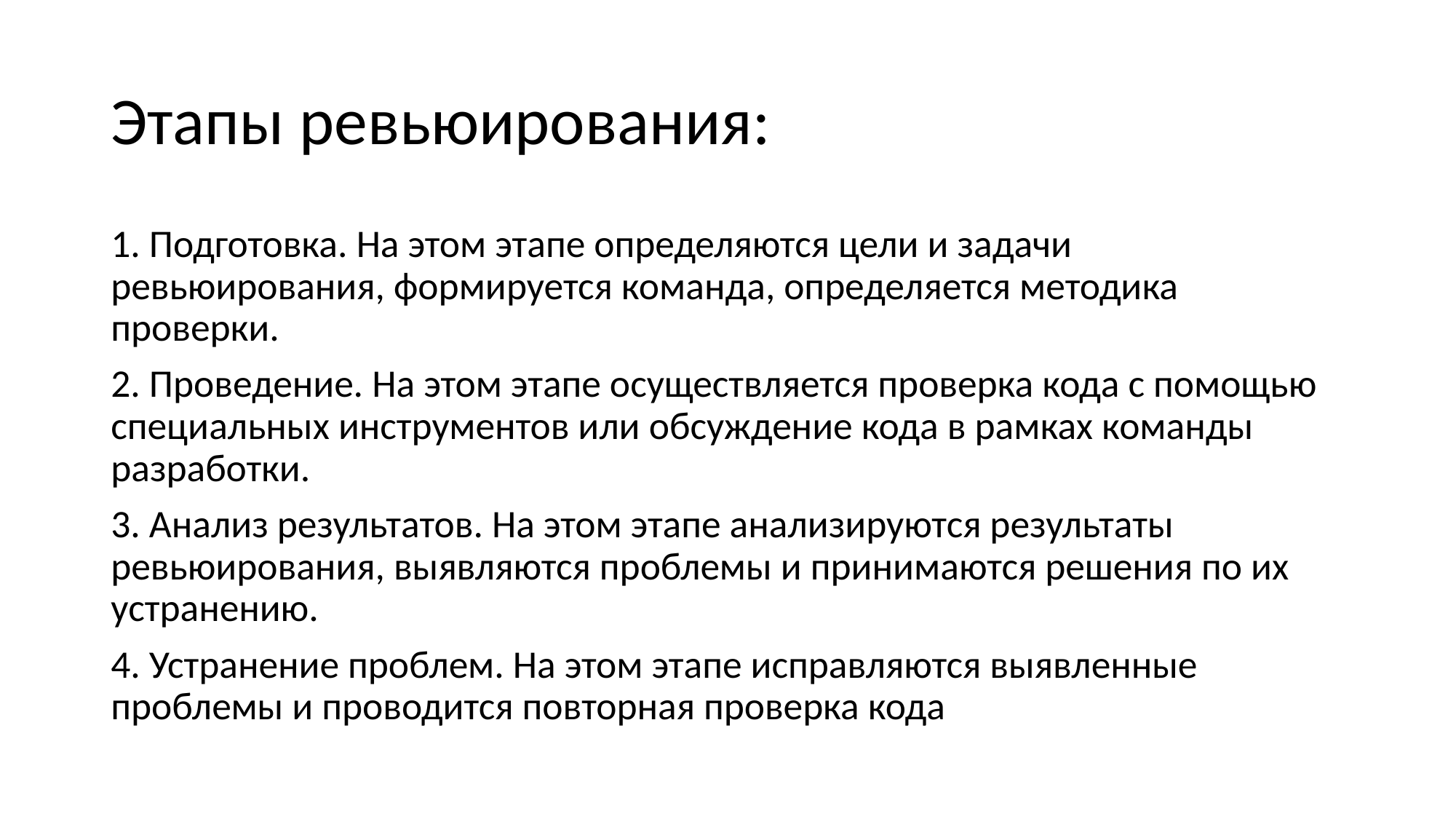

# Этапы ревьюирования:
1. Подготовка. На этом этапе определяются цели и задачи ревьюирования, формируется команда, определяется методика проверки.
2. Проведение. На этом этапе осуществляется проверка кода с помощью специальных инструментов или обсуждение кода в рамках команды разработки.
3. Анализ результатов. На этом этапе анализируются результаты ревьюирования, выявляются проблемы и принимаются решения по их устранению.
4. Устранение проблем. На этом этапе исправляются выявленные проблемы и проводится повторная проверка кода